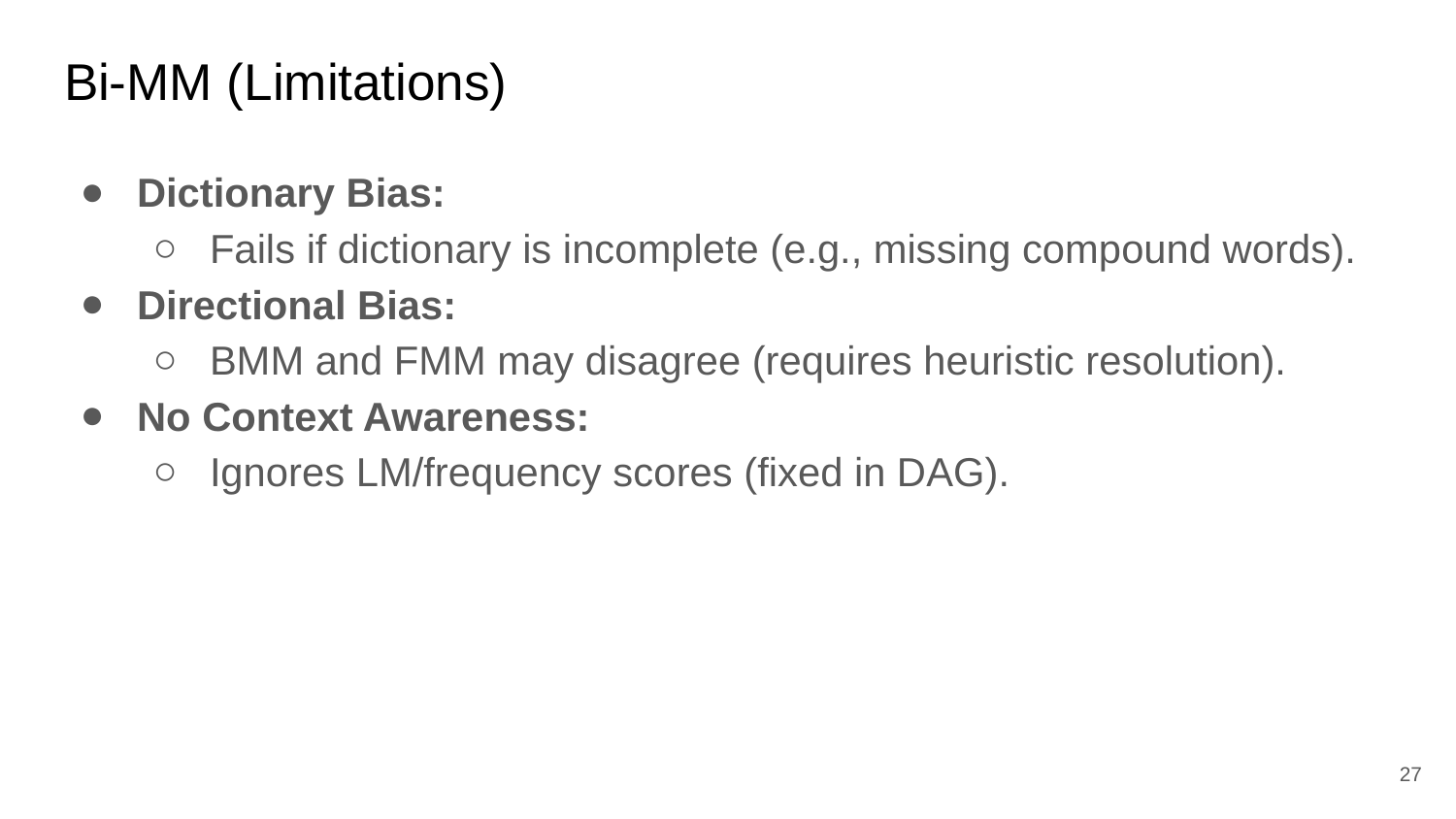

# Bi-MM (Limitations)
Dictionary Bias:
Fails if dictionary is incomplete (e.g., missing compound words).
Directional Bias:
BMM and FMM may disagree (requires heuristic resolution).
No Context Awareness:
Ignores LM/frequency scores (fixed in DAG).
27